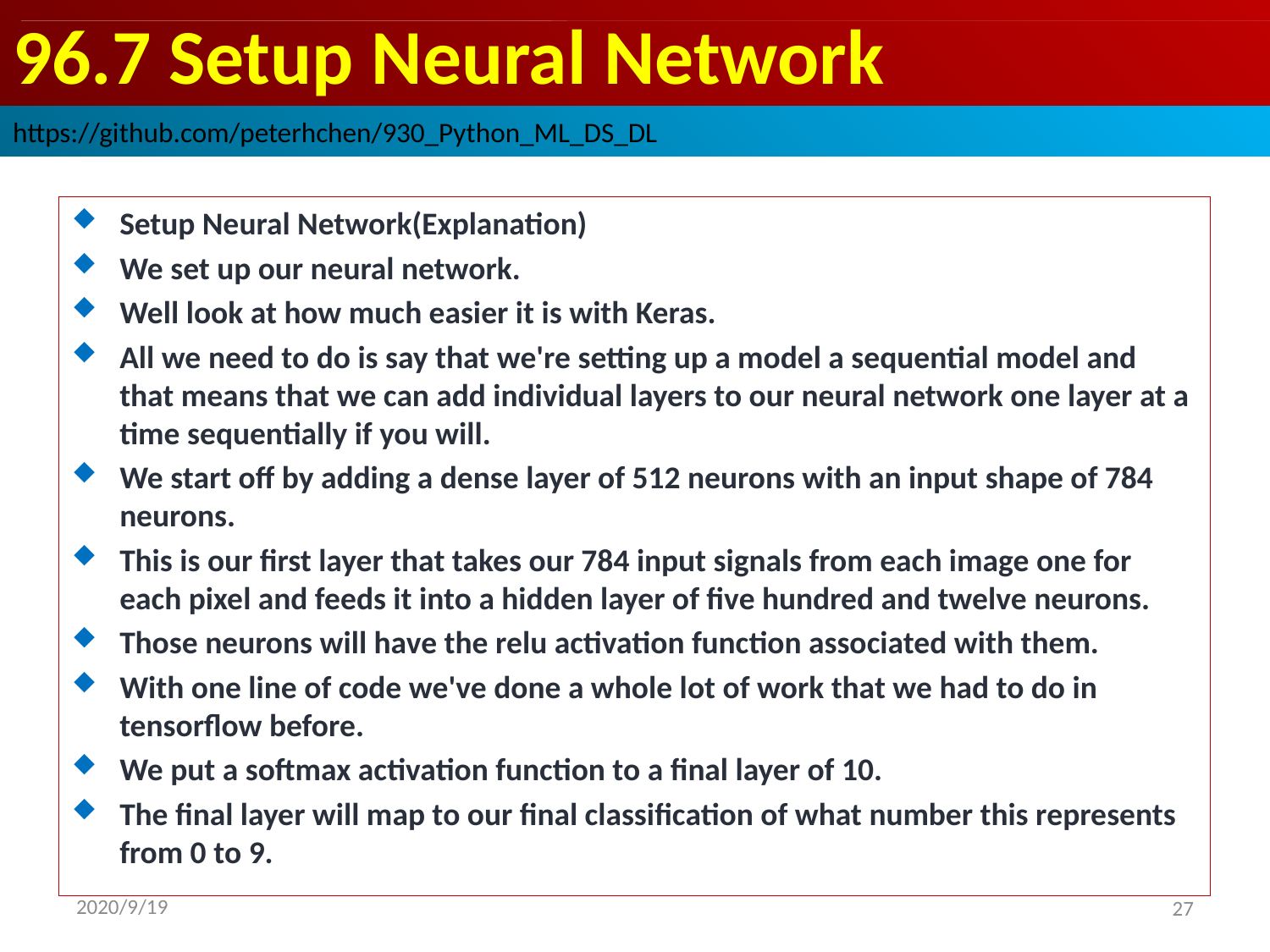

# 96.7 Setup Neural Network

https://github.com/peterhchen/930_Python_ML_DS_DL
Setup Neural Network(Explanation)
We set up our neural network.
Well look at how much easier it is with Keras.
All we need to do is say that we're setting up a model a sequential model and that means that we can add individual layers to our neural network one layer at a time sequentially if you will.
We start off by adding a dense layer of 512 neurons with an input shape of 784 neurons.
This is our first layer that takes our 784 input signals from each image one for each pixel and feeds it into a hidden layer of five hundred and twelve neurons.
Those neurons will have the relu activation function associated with them.
With one line of code we've done a whole lot of work that we had to do in tensorflow before.
We put a softmax activation function to a final layer of 10.
The final layer will map to our final classification of what number this represents from 0 to 9.

So wasn't that easy.
We can even ask Keras to give us back a summary of what we set up just to make sure that things look
the way that we expected and sure enough we have two layers here.
You know one that has 512 and then going to a 10 neuron layer for the final classification.
And this does sort of omit the input layer but we do have that input shape of 784 features going into
that first layer.
All right.
Now you also might remember that it was kind of a pain in the butt to get the optimisation and loss
function set up and tensorflow again.
That's a one liner in Keras.
All we have to do is say that our loss function is categorical cross entropy and it will know what
to do there.
We're going to use the RMS prop optimizer just for fun.
We could use any other one that we wanted too we could just use Atom if we wanted to or there are other
choices like Adagrad SGD you can read up on those at this link here if you want to and we will
measure the accuracy as we go along.
So that's all that's saying let's go ahead and hit that and that will build the underlying graph that
we want to run in tensorflow.
All right.
Now we actually have to run it.
And again that's just one line of code with Keras.
All we need to do is say that we're going to fit this model using this training dataset.
These are the input features the input layers that we're going to train with.
We want to use batch sizes of 100.
We're going to run that 10 times.
I'm going to set a verbosity level of two because that's what works best with an iPython
notebook.
And for validation we will provide the test data set as well.
So instead of writing this big function that does this iteration of learning by hand like we did in
tensorflow Keras does it all for us.
So let's go ahead and hit shift enter and kick that off as well.
Now Keras is slower than tensorflow and you know it's doing a little bit more work under the hood.
So this will take more time but you'll see that the results are really good.
I mean even on that first iteration we've already matched the accuracy that we got after 2000 iterations
in our hand coded tensorflow implementation we're already up to epoch 6 and we're approaching 99 percent
accuracy in our training data.
Keep in mind this is measuring the accuracy in the training dataset
and we're almost there.
But yeah I mean even with just 10 epochs we've done a lot better than using tensorflow and again you
know Keras is kind of doing a lot of the right things for you automatically without making you even
think about it.
That's the power of Keras even though it's slower it might give you better results in less time at the
end of the day.
Now here's something that we couldn't really do easily with tensorflow it's possible I just didn't
get into it because that lecture was long enough as it was.
But remember that we can actually integrate Keras with scikit learn so we can say model.evaluate
and that's just like a scikit learn model as far as python's concerned and actually measure based on
our test dataset what the accuracy is and using the test data set as a benchmark.
It had a 98 percent success rate in correctly classifying those images.
So that's not bad.
Now mind you you know a lot of research goes into optimizing this and this dataset problem and 98 percent
is not really considered a good result.
Like I said later in the course we'll talk about some better approaches that we can use.
But hey that's a lot better than we got in the previous lecture isn't it.
As before let's go ahead and take a look at some of the ones that it got wrong just to get a feel of
where it has trouble.
Things that our neural network has challenges the code here is similar we're just gonna go through the
first 1000 test images here and since it does have a much higher accuracy rate we have to go deeper
into that test data to find examples of things that went wrong.
We'll reshape each data.
Each image and do a flat 784 pixel array which is what our neural network expects as input.
Call ARG max on the resulting classification and one hot format and see if that predicted classification
matches the actual label for that data.
If not print it out.
All right so you can see here that this model really is doing better.
The ones that it's getting wrong are pretty wonky.
OK so in this case we predicted that this was a number nine.
And if I were to look at that myself I might guess that was a nine as well.
Turns out this person was trying to draw the number four.
But you know this is a case where even a human brain is trying to run into trouble as to what this person
was actually trying to write.
I don't know what that's supposed to be.
Apparently they were trying to draw the number four our best guess was the number six not unreasonable
given the shape of things.
Here's somebody who is trying to draw a 2 but it looks a whole lot more like a 7.
Again I wouldn't be too sure about that myself.
So you know even though we flatten this data to one dimension this neural network that we've constructed
is already rivaling the human brain in terms of doing handwriting recognition on these these numbers.
I mean that's kind of amazing that one I probably would guessed a three on that one.
But again you can see that the quality of the stuff that it has trouble with is really sketchy.
What is that.
A scorpion.
Apparently that was supposed to be an eight and our best guess was a two.
But that's much less.
Wow OK.
Yeah.
Some people really can't write that's a seven.
Yeah.
I mean you get the point here.
So just by using Keras alone we've gotten better accuracy.
We've got a better result because there's less for us to think about.
All right.
You can probably improve on this even more so again as before a tensorflow I want you to go back and
see if you actually improve on these results try using a different optimizer than RMS prop. Try
you know different typologies and the beauty with Keras is that it's a lot easier to try those different
typologies now.
Right.
Keras actually comes in it's documentation with an example of using MNIST and this is the actual
topology that they use in their examples so go back and give that a try.
See if it's actually any better or not.
See if you can improve upon things.
One thing you can see here is that they're actually adding dropout layers to prevent overfitting.
So you can it's very easy to add those sorts of features here.
Basically what we've done here is add a that same dense layer of 512 hidden neurons taking the 784 features
and then we're gonna drop out 20 percent of the neurons at the next layer to force learning to be spread
out more and prevent overfitting so might be interesting to see if that actually improves your results
on the test data set by adding those dropout layers.
All right.
So go play with that.
When we come back we'll do some even more interesting stuff using Keras.

2020/9/19
27